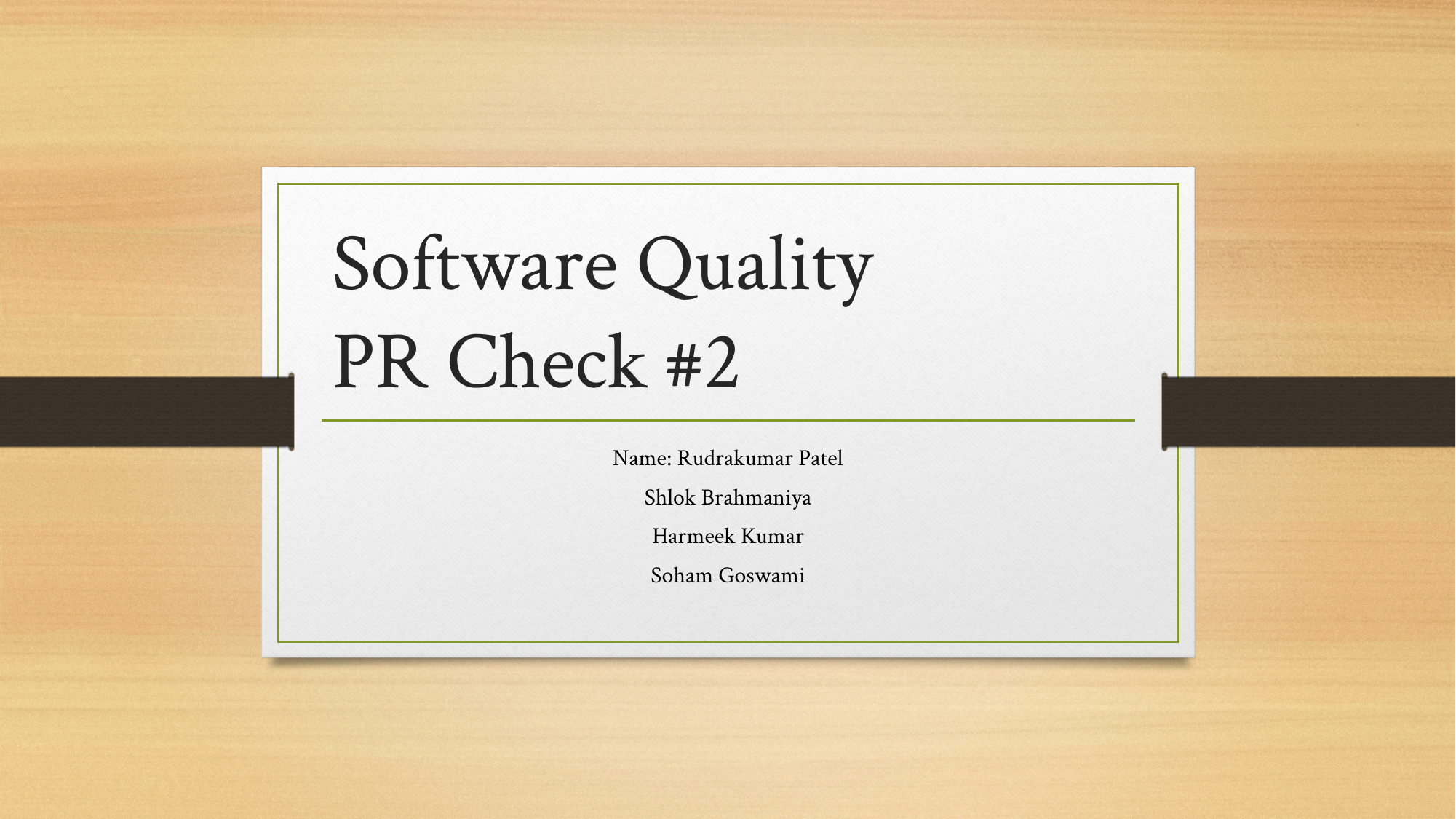

# Software Quality PR Check #2
Name: Rudrakumar Patel
Shlok Brahmaniya
Harmeek Kumar
Soham Goswami